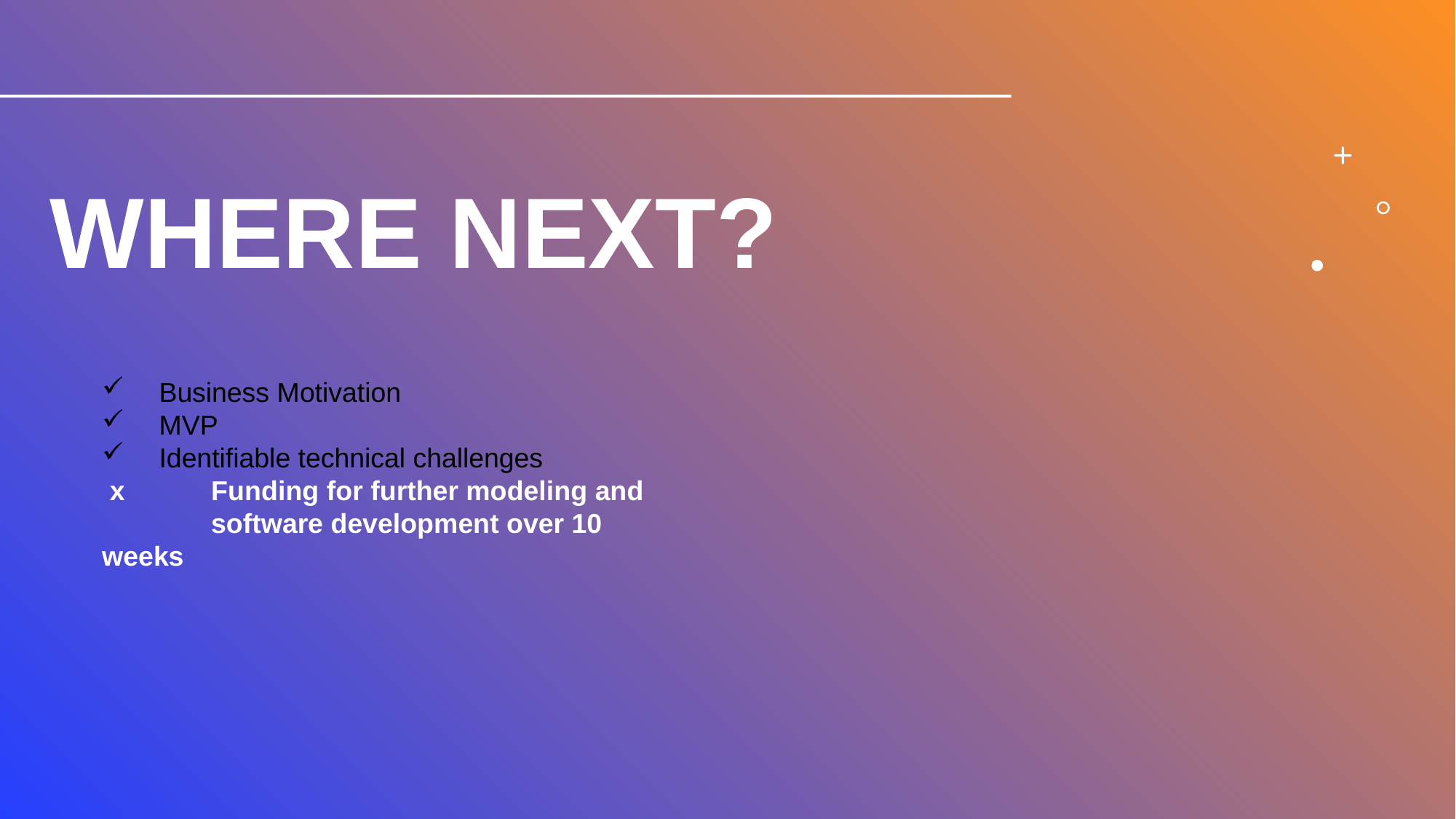

# where next?

   Business Motivation
   MVP
   Identifiable technical challenges
 x 	Funding for further modeling and   	software development over 10 weeks